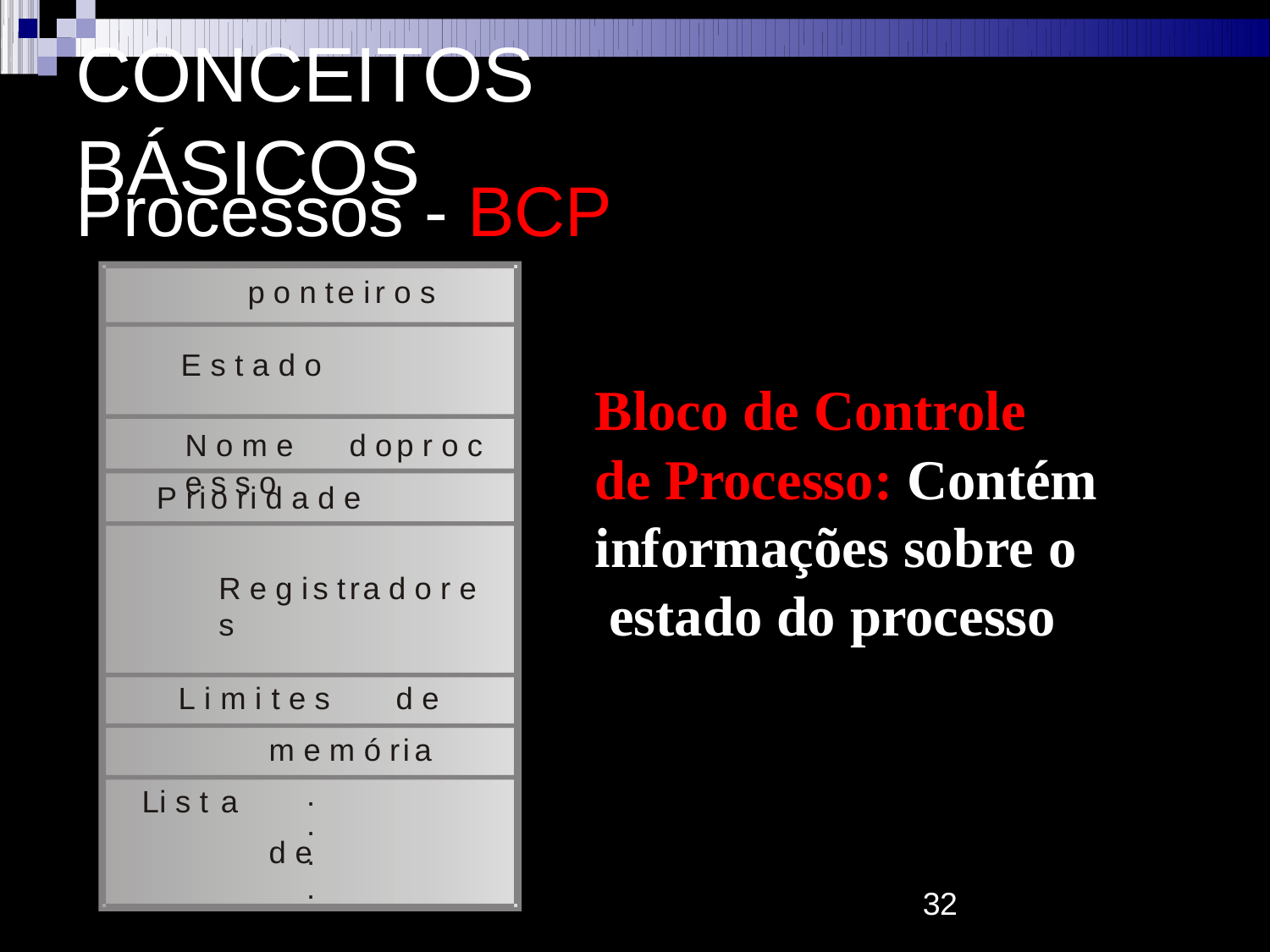

# Conceitos Básicos
Processos - BCP

p o n t e i r o s

E s t a d o
Bloco de Controle
de Processo: Contém
informações sobre o  estado do processo
N o m e	d o	p r o c e s s o
P r i o r i d a d e
R e g i s t r a d o r e s
L i  m i  t e s	d e	m e m ó r i a  Li s t  a			d e
.
.
.
.
32